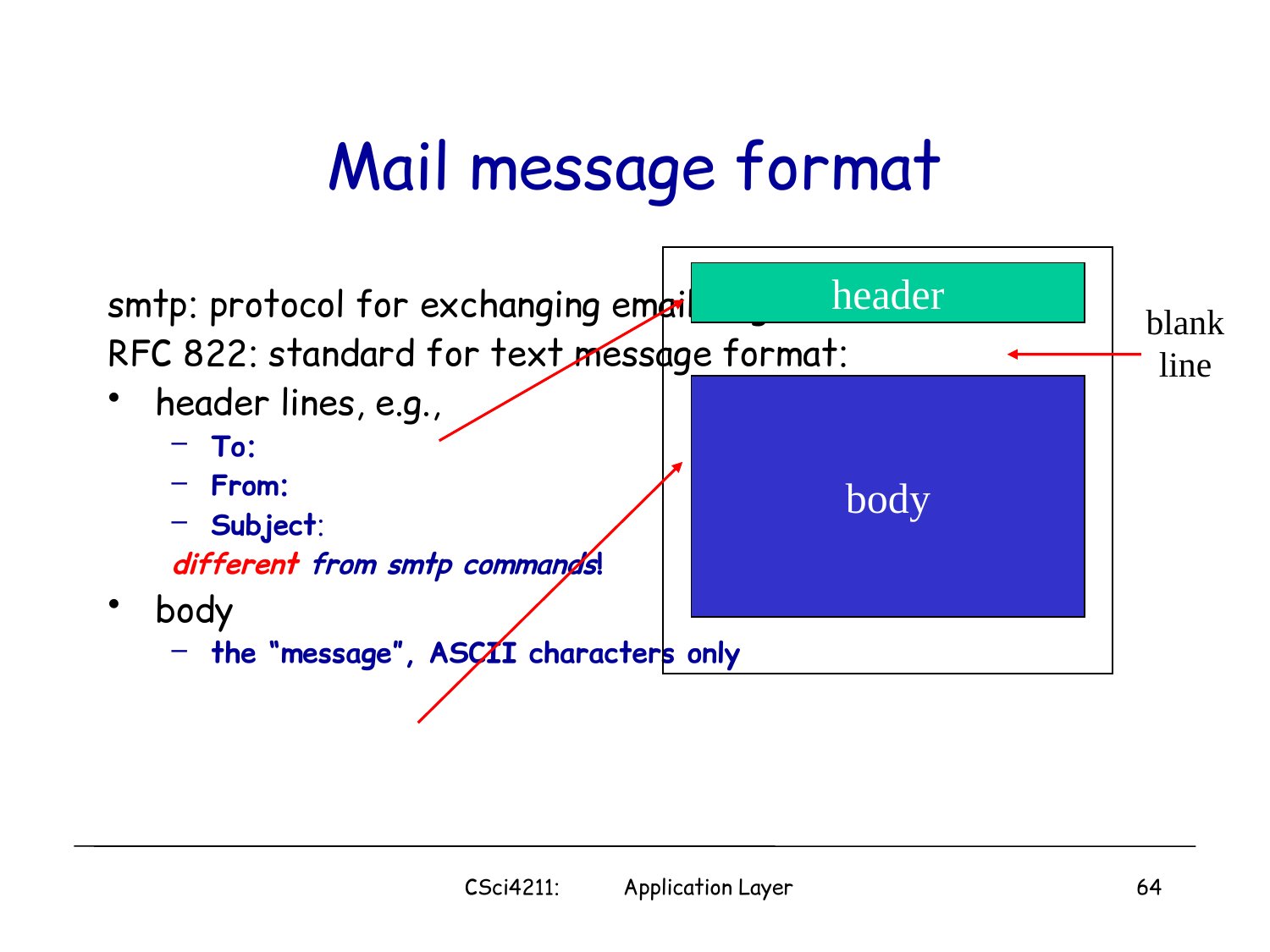

# Mail message format

header
smtp: protocol for exchanging email msgs
RFC 822: standard for text message format:
header lines, e.g.,
To:
From:
Subject:
different from smtp commands!
body
the “message”, ASCII characters only
blank
line

body

CSci4211:          Application Layer
64